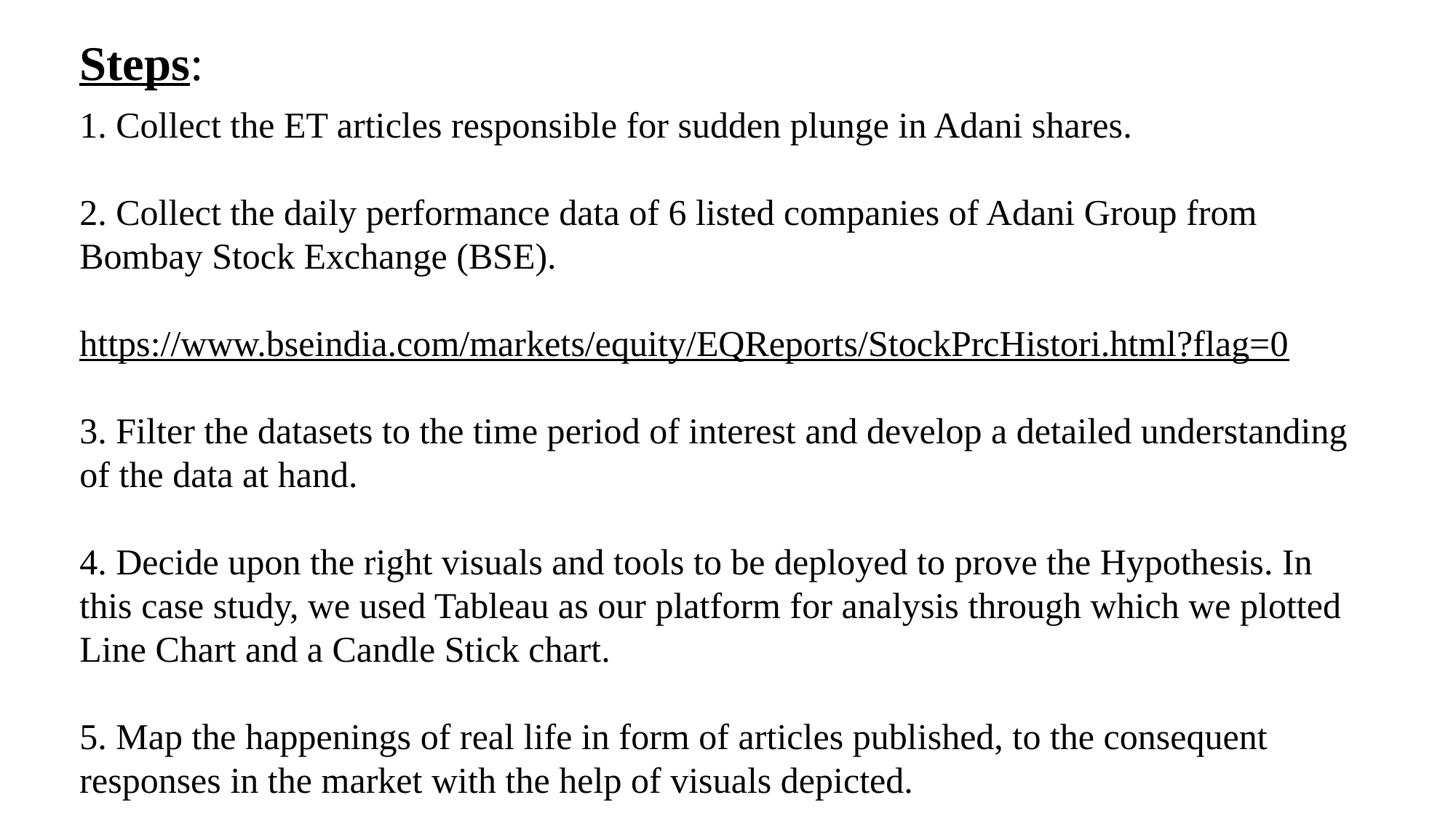

Steps:
1. Collect the ET articles responsible for sudden plunge in Adani shares.

2. Collect the daily performance data of 6 listed companies of Adani Group from Bombay Stock Exchange (BSE).

https://www.bseindia.com/markets/equity/EQReports/StockPrcHistori.html?flag=0

3. Filter the datasets to the time period of interest and develop a detailed understanding of the data at hand.

4. Decide upon the right visuals and tools to be deployed to prove the Hypothesis. In this case study, we used Tableau as our platform for analysis through which we plotted Line Chart and a Candle Stick chart.

5. Map the happenings of real life in form of articles published, to the consequent responses in the market with the help of visuals depicted.